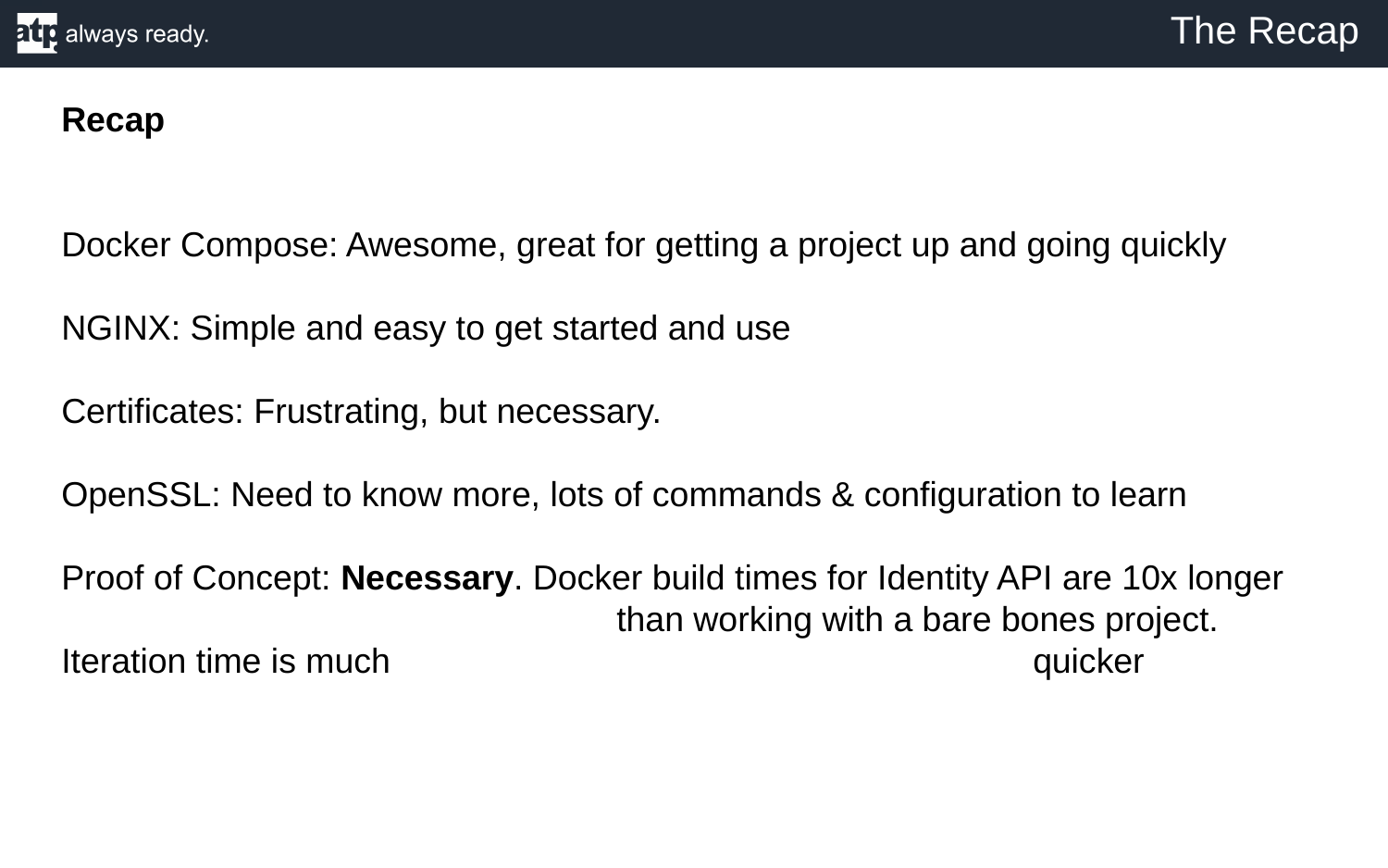

The Recap
Recap

Docker Compose: Awesome, great for getting a project up and going quickly

NGINX: Simple and easy to get started and use

Certificates: Frustrating, but necessary.

OpenSSL: Need to know more, lots of commands & configuration to learn

Proof of Concept: Necessary. Docker build times for Identity API are 10x longer 					than working with a bare bones project. Iteration time is much 					quicker